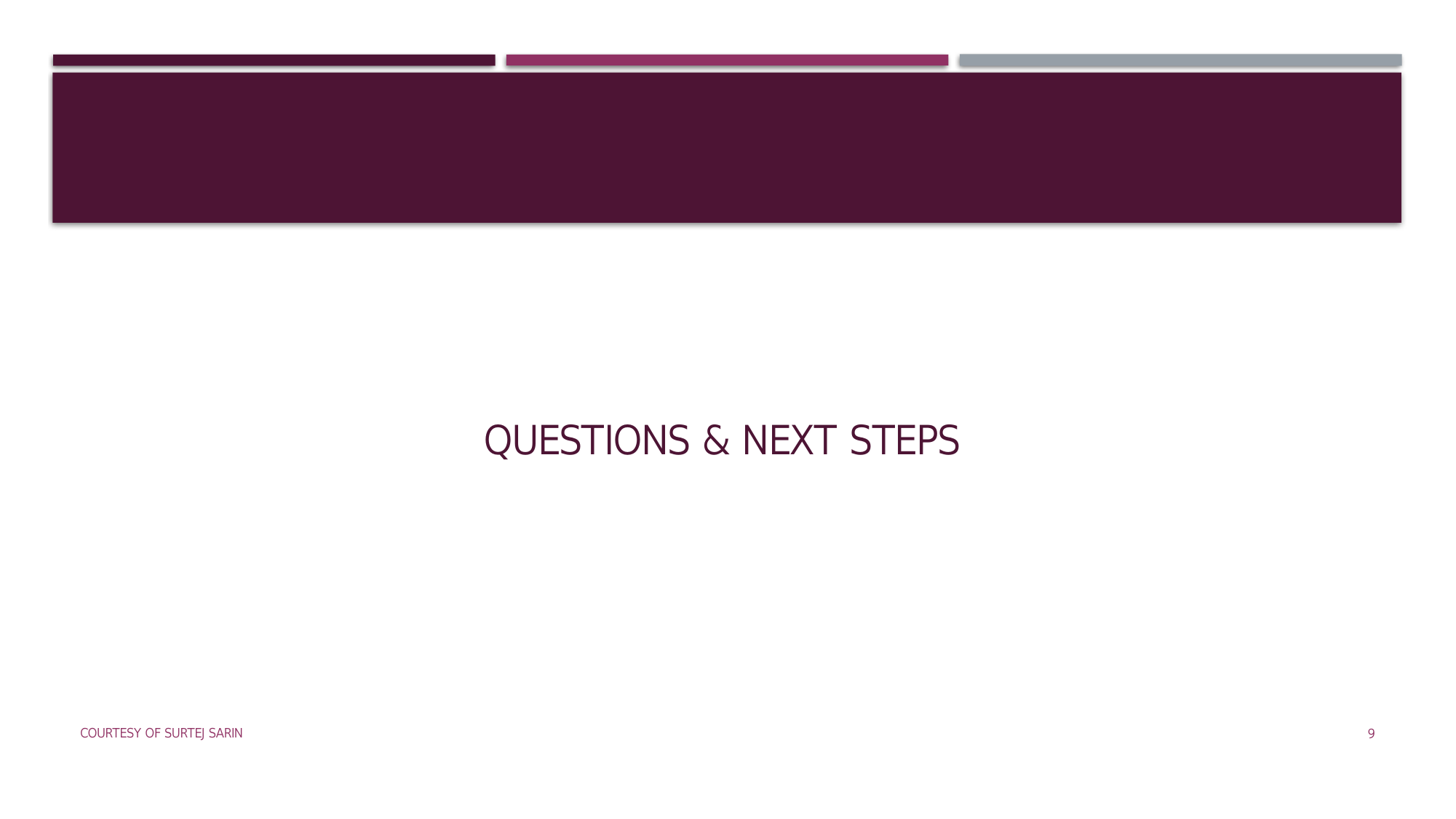

# Questions & Next Steps
Courtesy of Surtej Sarin
9